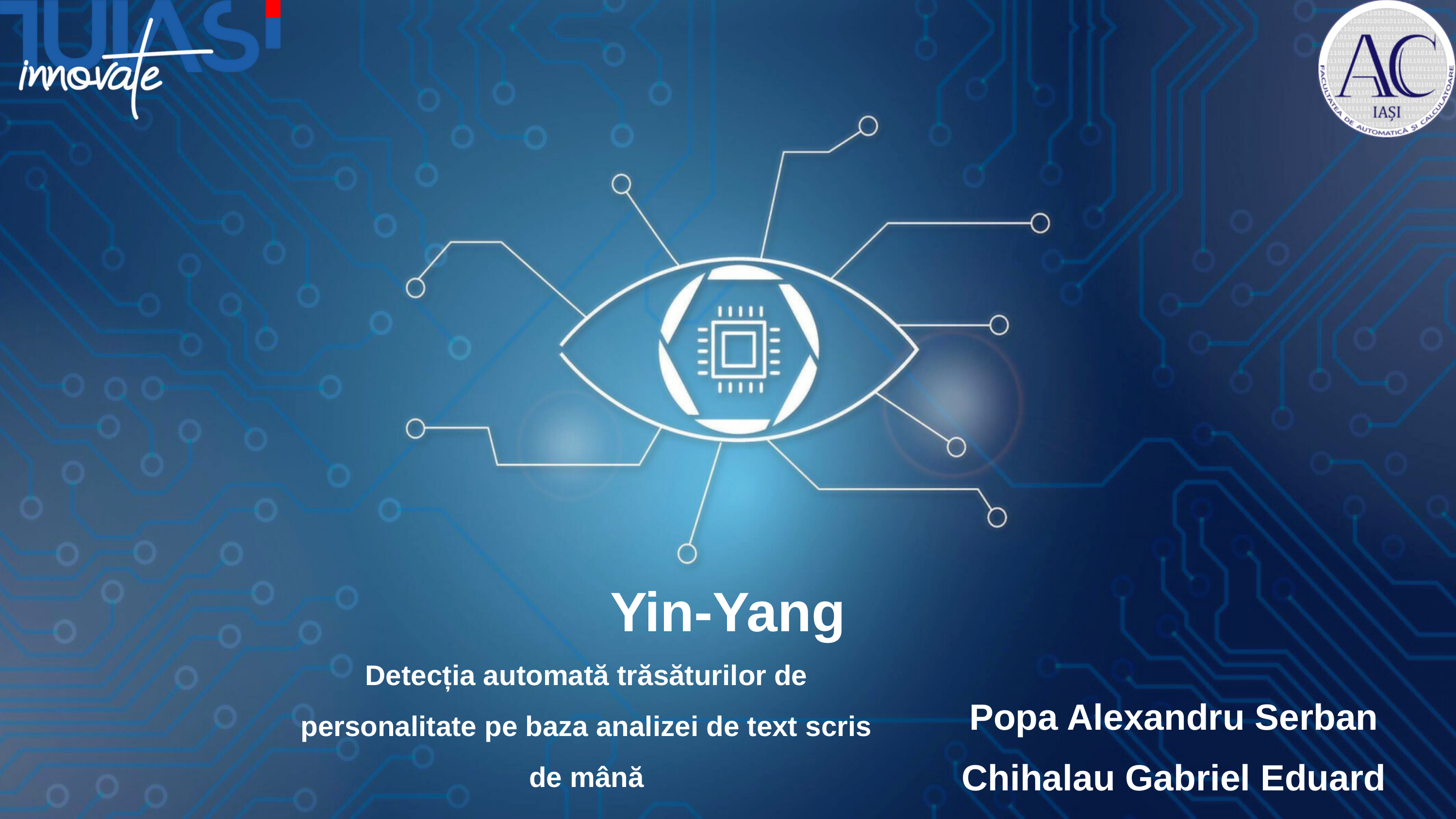

Yin-Yang
Detecția automată trăsăturilor de personalitate pe baza analizei de text scris de mână
Popa Alexandru Serban
Chihalau Gabriel Eduard